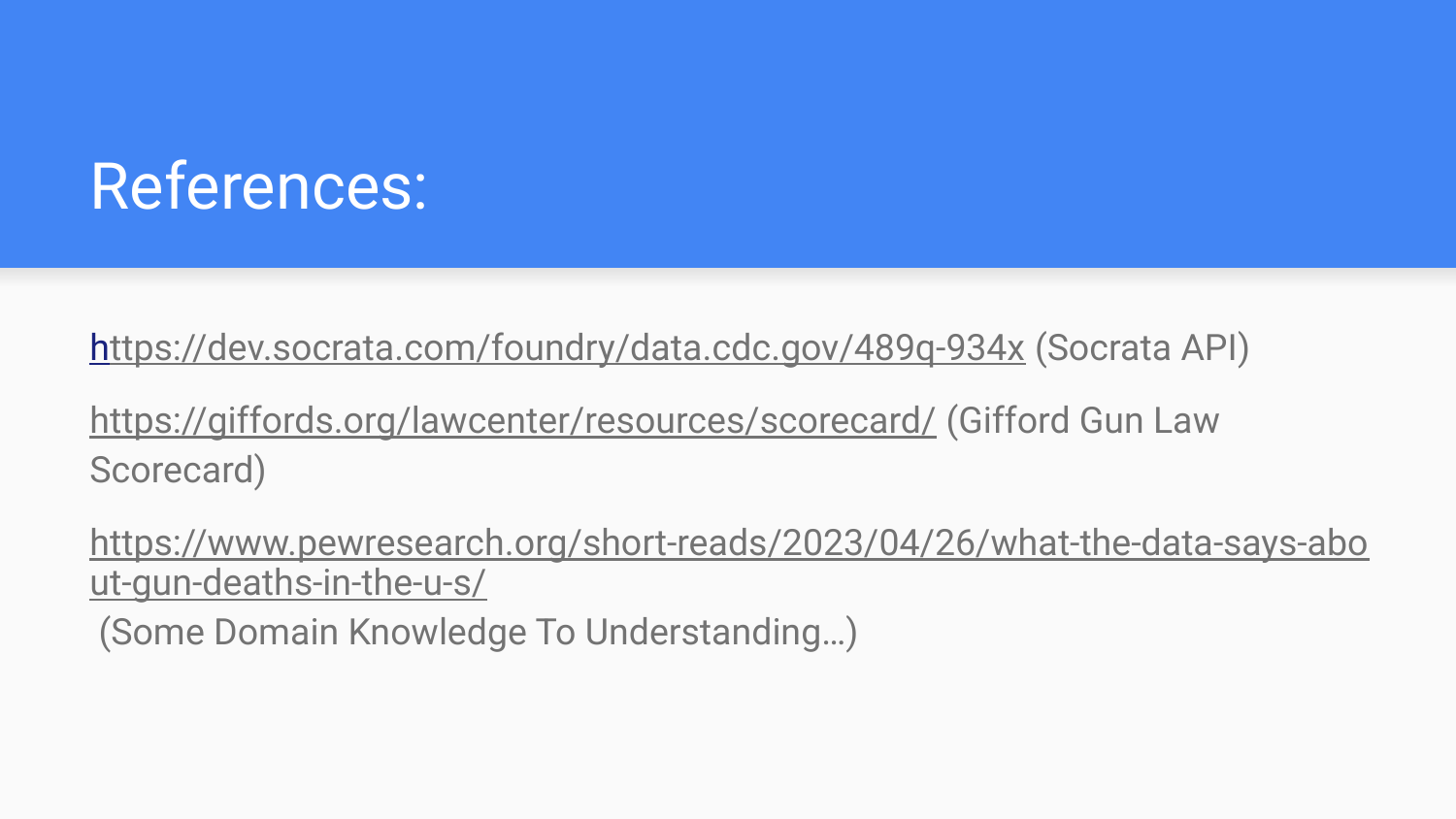

# References:
https://dev.socrata.com/foundry/data.cdc.gov/489q-934x (Socrata API)
https://giffords.org/lawcenter/resources/scorecard/ (Gifford Gun Law Scorecard)
https://www.pewresearch.org/short-reads/2023/04/26/what-the-data-says-about-gun-deaths-in-the-u-s/ (Some Domain Knowledge To Understanding…)